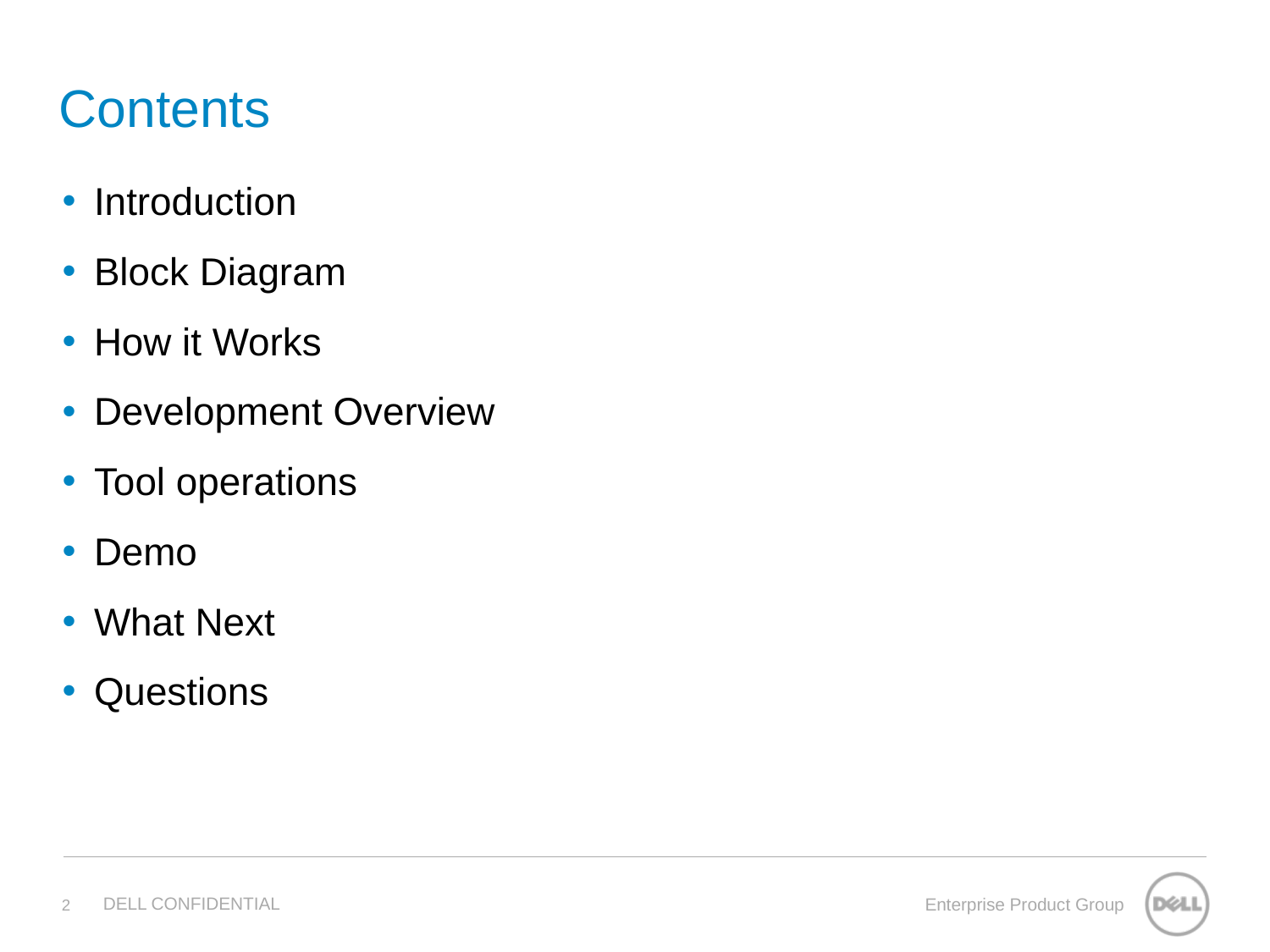

# Contents
Introduction
Block Diagram
How it Works
Development Overview
Tool operations
Demo
What Next
Questions
DELL CONFIDENTIAL
2